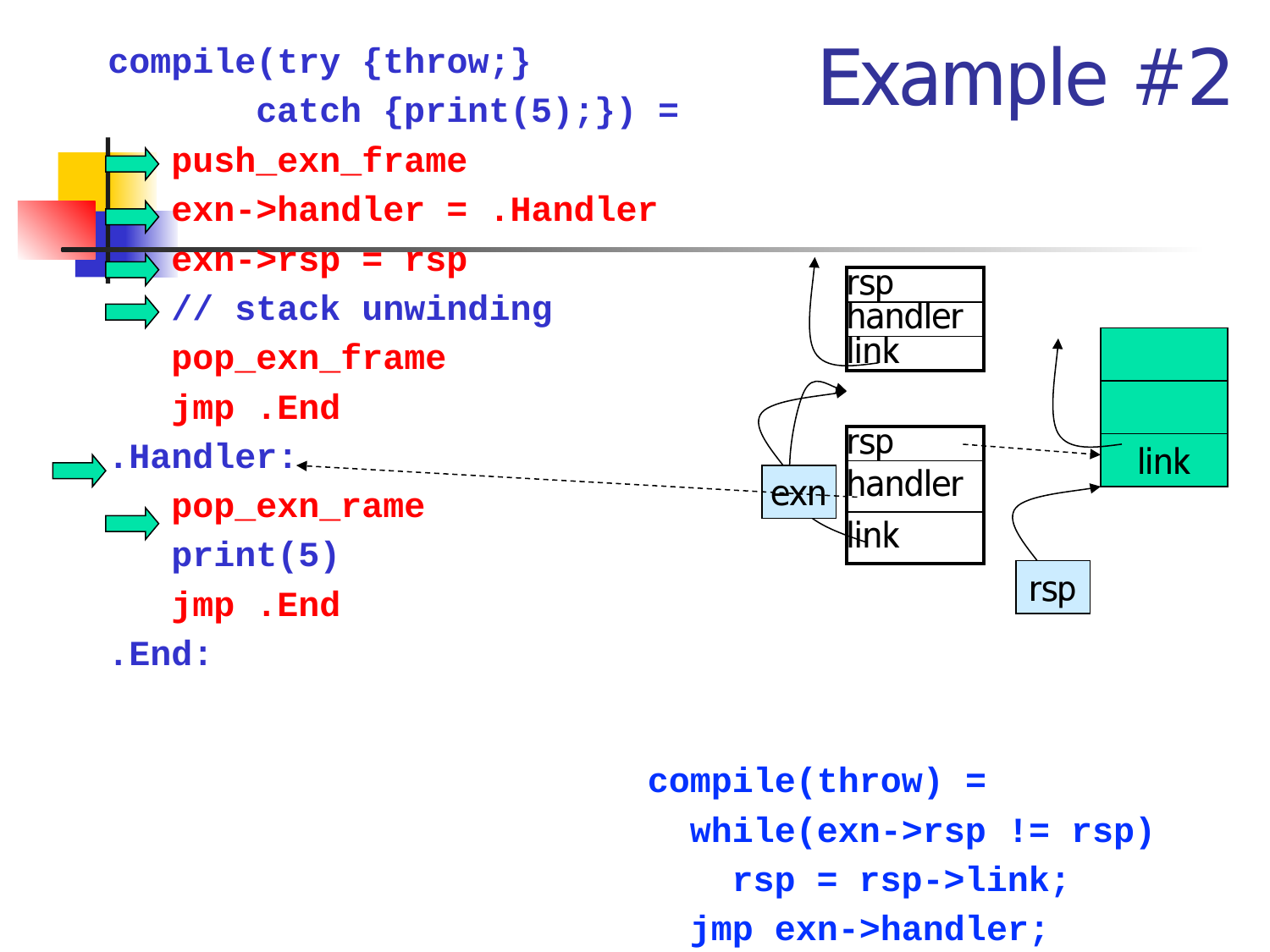

# Example #2
compile(try {throw;}
       catch {print(5);}) =
   push_exn_frame
   exn->handler = .Handler
   exn->rsp = rsp
   // stack unwinding
   pop_exn_frame
   jmp .End
.Handler:
   pop_exn_rame
   print(5)
   jmp .End
.End:

| rsp |
| --- |
| handler |
| link |

| rsp |
| --- |
| handler |
| link |
link

exn

rsp
compile(throw) =
  while(exn->rsp != rsp)
    rsp = rsp->link;
  jmp exn->handler;